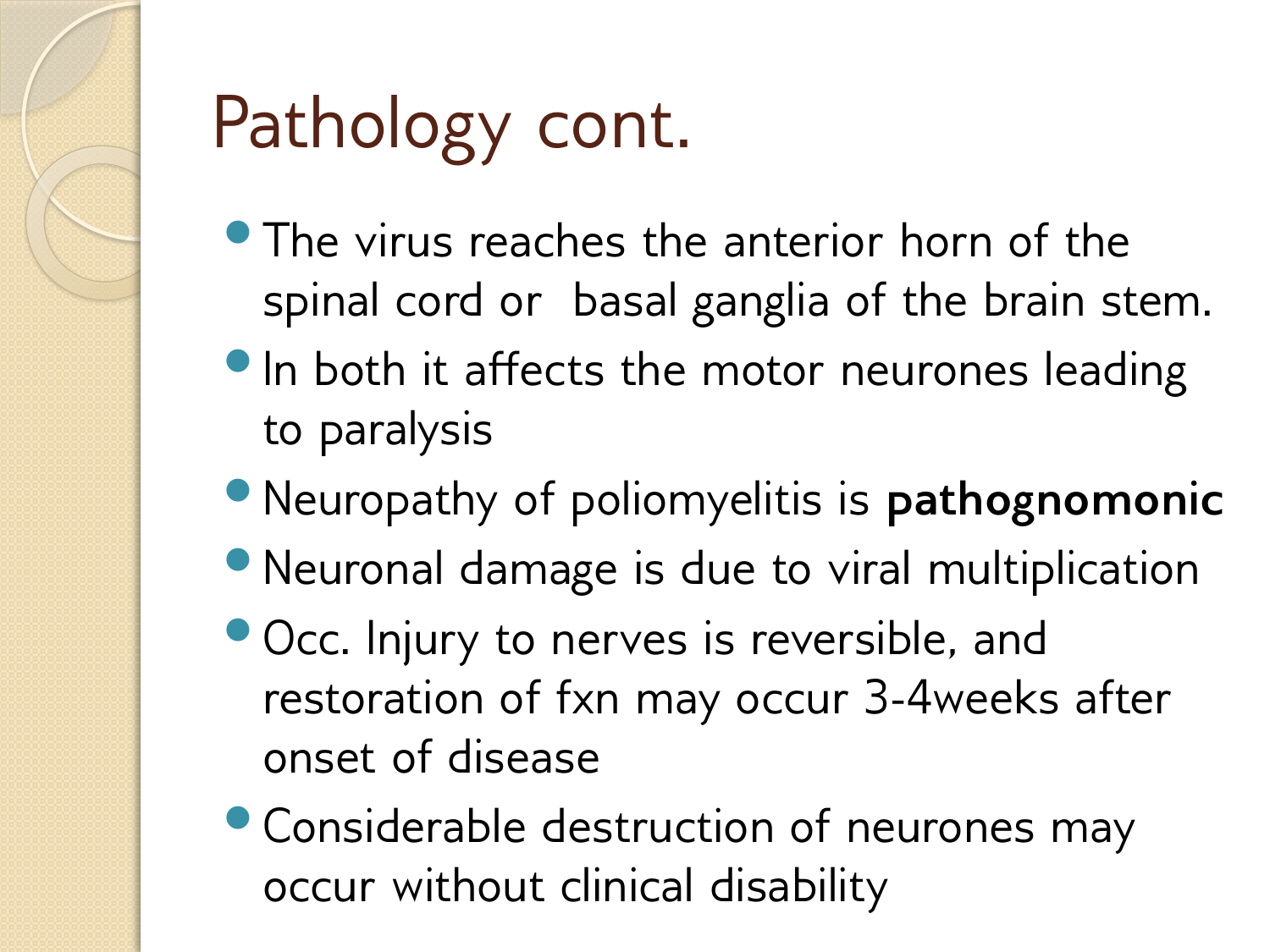

# Pathology cont.
The virus reaches the anterior horn of the spinal cord or  basal ganglia of the brain stem.
In both it affects the motor neurones leading to paralysis
Neuropathy of poliomyelitis is pathognomonic
Neuronal damage is due to viral multiplication
Occ. Injury to nerves is reversible, and restoration of fxn may occur 3-4weeks after onset of disease
Considerable destruction of neurones may occur without clinical disability